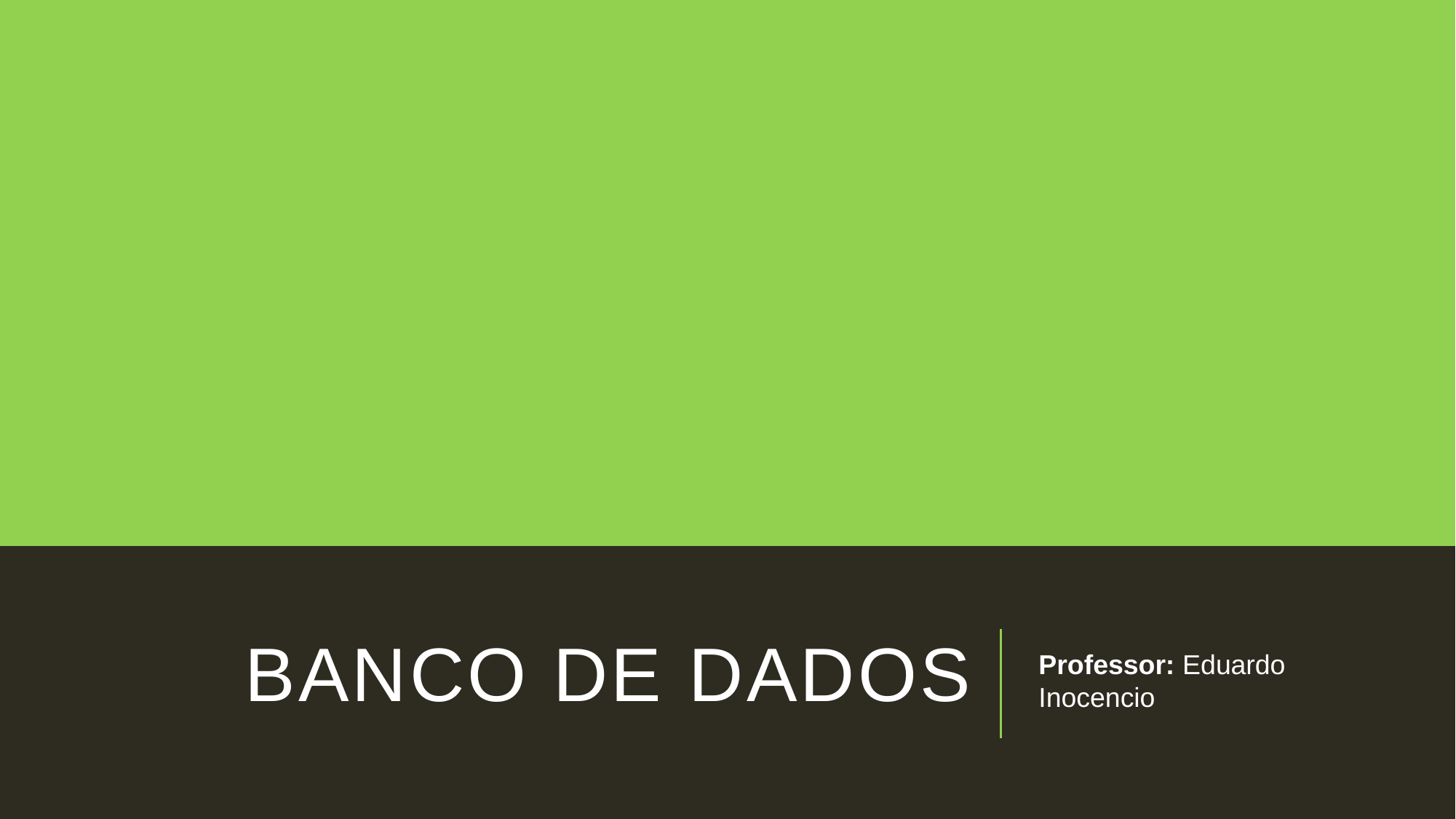

# Banco de dados
Professor: Eduardo Inocencio